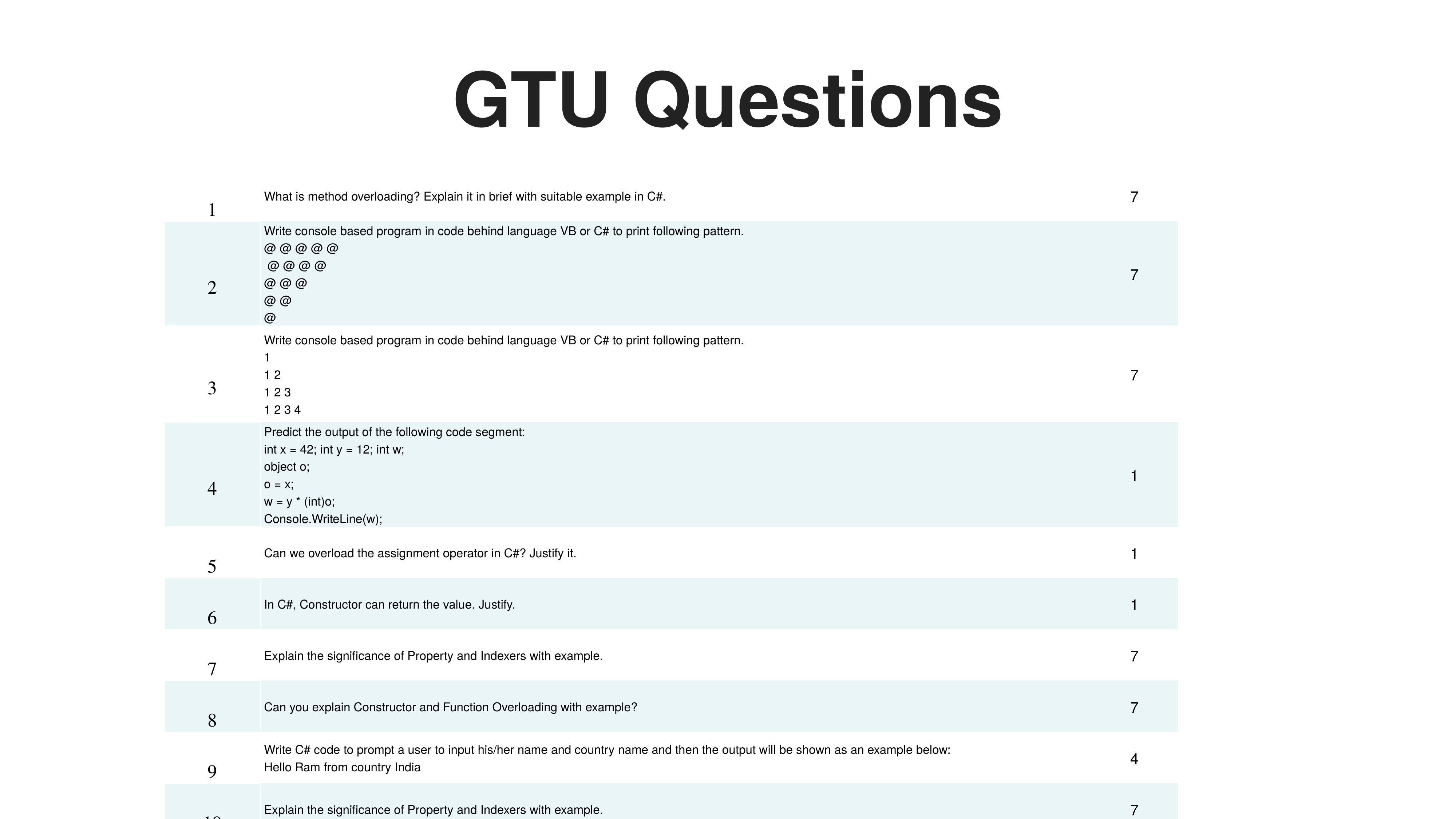

GTU Questions
| 1 | What is method overloading? Explain it in brief with suitable example in C#. | 7 |
| --- | --- | --- |
| 2 | Write console based program in code behind language VB or C# to print following pattern. @ @ @ @ @ @ @ @ @ @ @ @ @ @ @ | 7 |
| 3 | Write console based program in code behind language VB or C# to print following pattern. 1 1 2 1 2 3 1 2 3 4 | 7 |
| 4 | Predict the output of the following code segment: int x = 42; int y = 12; int w; object o; o = x; w = y \* (int)o; Console.WriteLine(w); | 1 |
| 5 | Can we overload the assignment operator in C#? Justify it. | 1 |
| 6 | In C#, Constructor can return the value. Justify. | 1 |
| 7 | Explain the significance of Property and Indexers with example. | 7 |
| 8 | Can you explain Constructor and Function Overloading with example? | 7 |
| 9 | Write C# code to prompt a user to input his/her name and country name and then the output will be shown as an example below: Hello Ram from country India | 4 |
| 10 | Explain the significance of Property and Indexers with example. | 7 |
| 12 | Write C# code for both the Constructor and Destructor. | 3 |
| 13 | Discuss C# Reflection API using an Example. | 4 |
| 14 | Write a C# program to demonstrate method overloading. | 4 |
| 15 | What is inheritance? Create C# console application to define Car class and derive Maruti and Mahindra from it to demonstrate inheritance. | 7 |
| 16 | Explain getter and setter method of property with suitable example. | 7 |